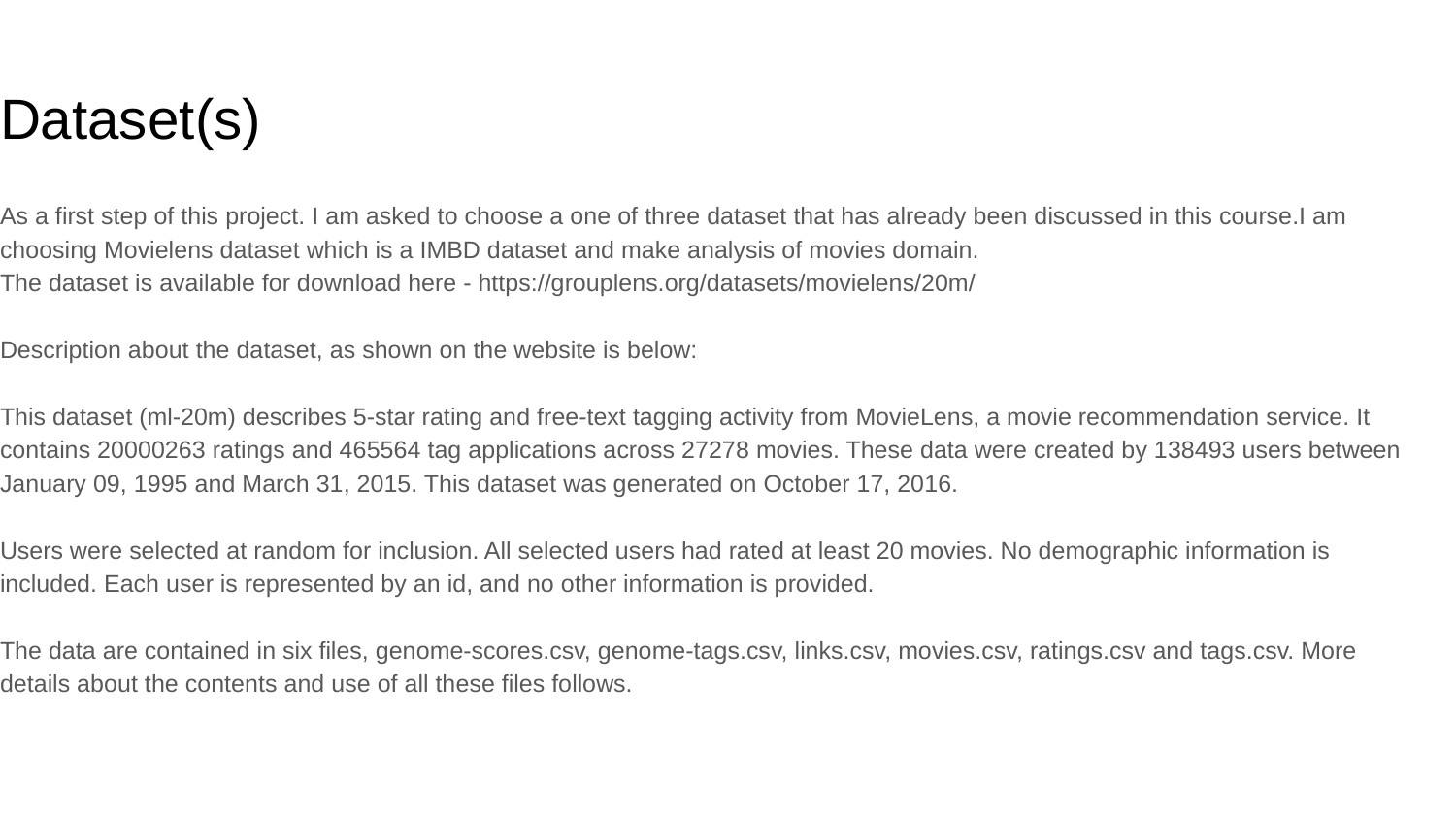

# Dataset(s)
As a first step of this project. I am asked to choose a one of three dataset that has already been discussed in this course.I am choosing Movielens dataset which is a IMBD dataset and make analysis of movies domain.
The dataset is available for download here - https://grouplens.org/datasets/movielens/20m/

Description about the dataset, as shown on the website is below:

This dataset (ml-20m) describes 5-star rating and free-text tagging activity from MovieLens, a movie recommendation service. It contains 20000263 ratings and 465564 tag applications across 27278 movies. These data were created by 138493 users between January 09, 1995 and March 31, 2015. This dataset was generated on October 17, 2016.

Users were selected at random for inclusion. All selected users had rated at least 20 movies. No demographic information is included. Each user is represented by an id, and no other information is provided.

The data are contained in six files, genome-scores.csv, genome-tags.csv, links.csv, movies.csv, ratings.csv and tags.csv. More details about the contents and use of all these files follows.